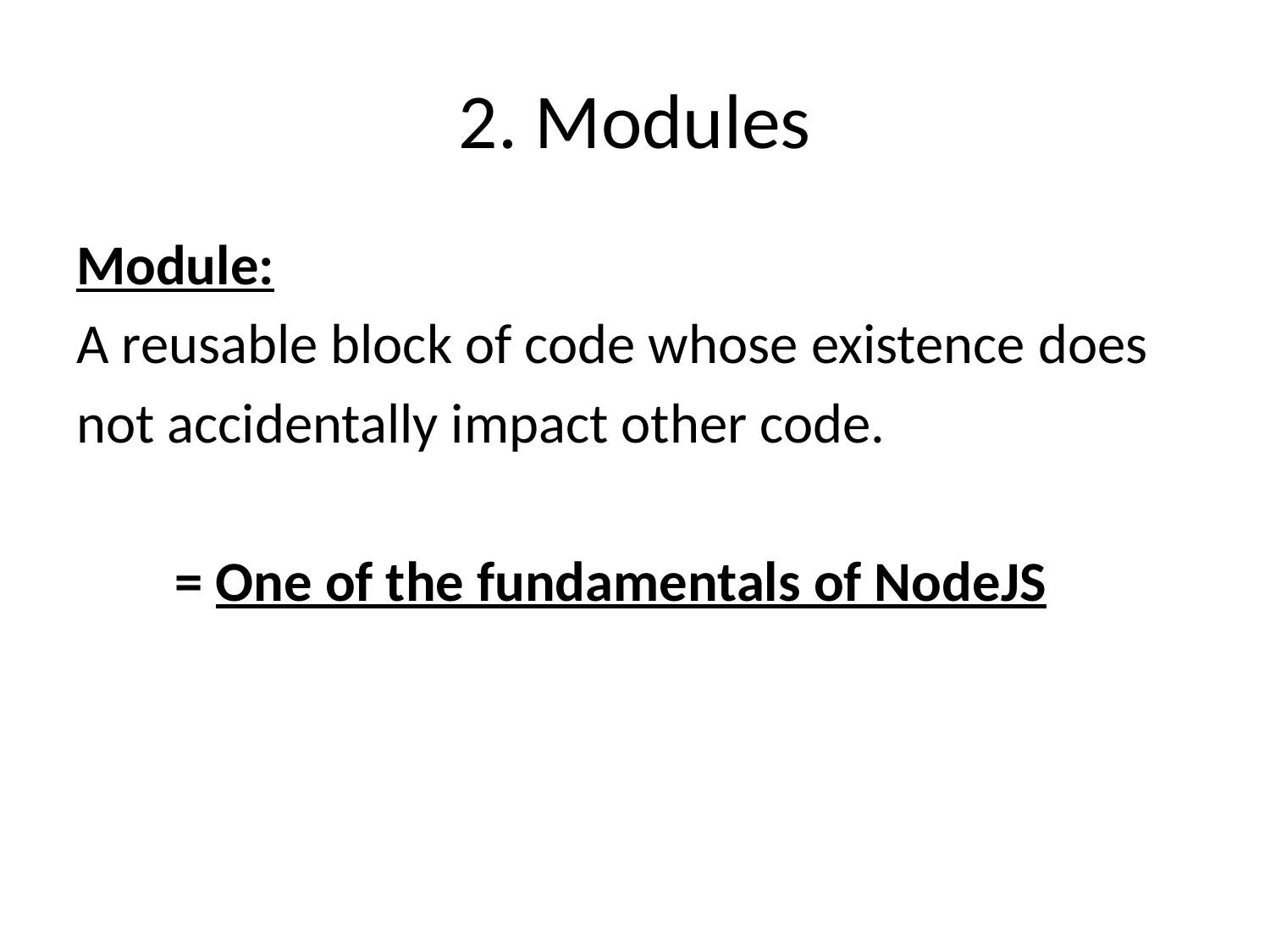

# 2. Modules
Module:
A reusable block of code whose existence does
not accidentally impact other code.

	    = One of the fundamentals of NodeJS